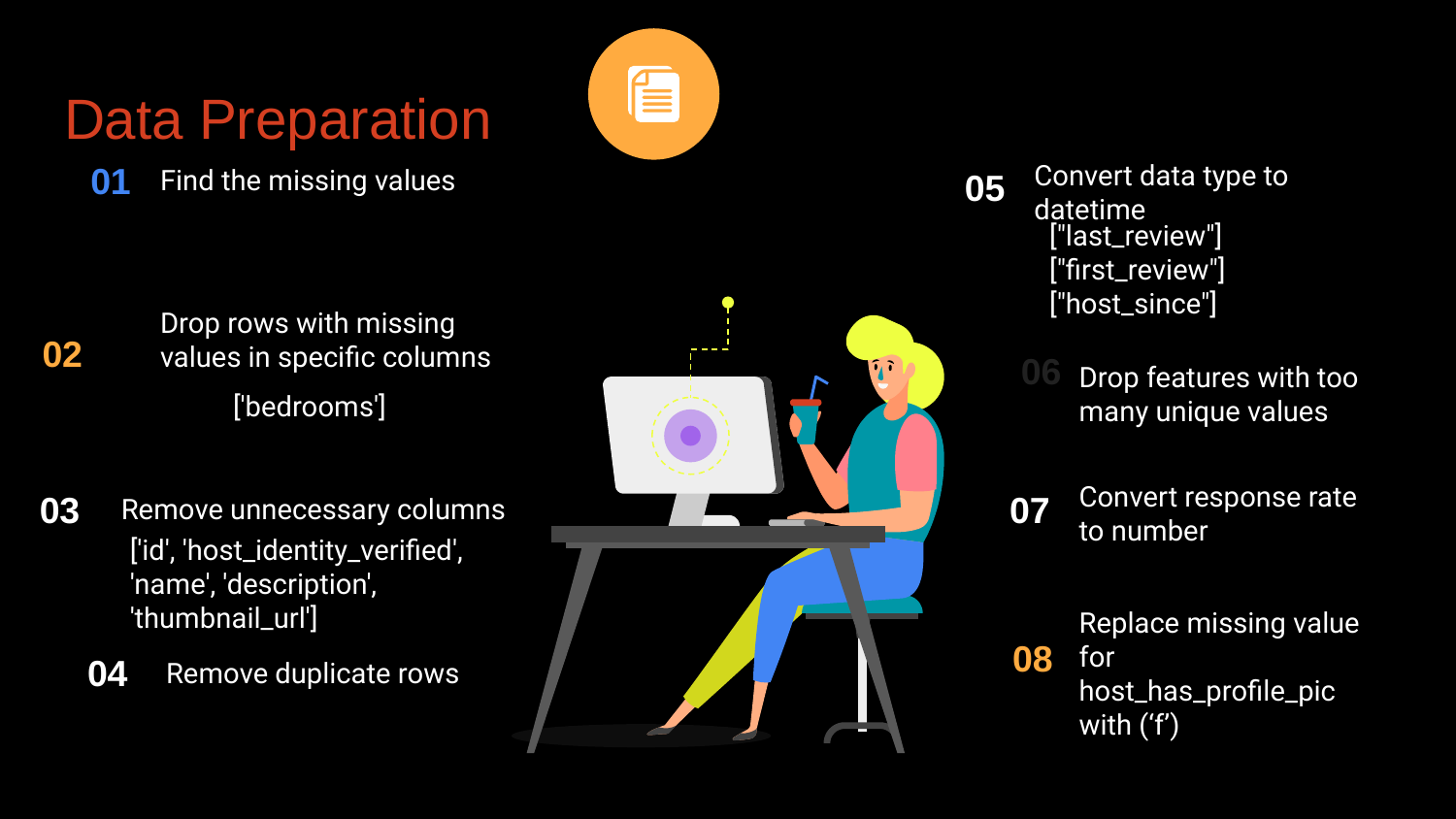

# Data Preparation
Find the missing values
01
05
Remove unnecessary columns
['id', 'host_identity_verified', 'name', 'description', 'thumbnail_url']

Convert data type to datetime
["last_review"]
["first_review"]
["host_since"]
02

Preparation
Drop rows with missing values in specific columns
['bedrooms']
03

06
Convert response rate to number

Drop features with too many unique values
04

07
Remove duplicate rows

08
Replace missing value for host_has_profile_pic with (‘f’)